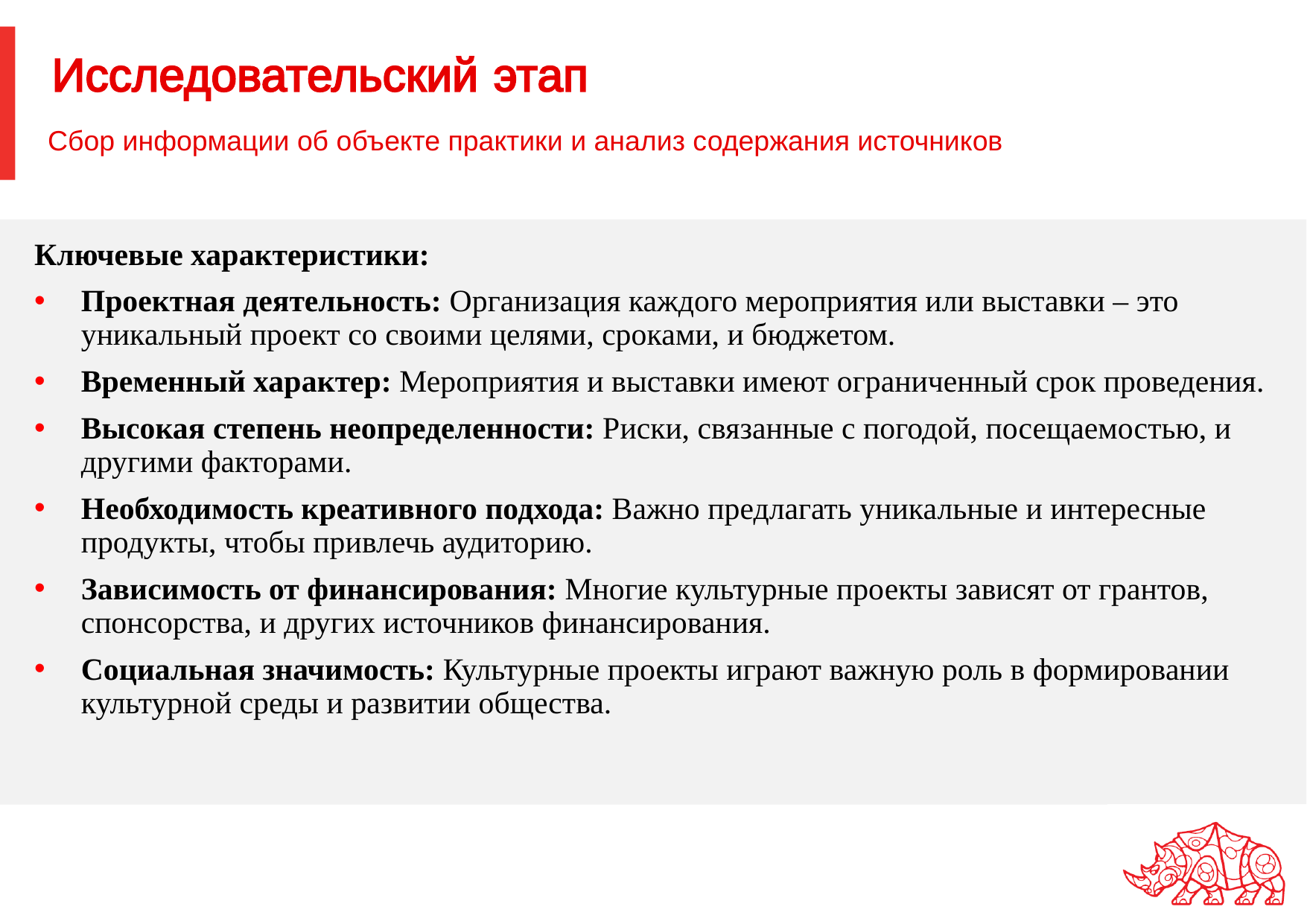

# Исследовательский этап
Сбор информации об объекте практики и анализ содержания источников
Ключевые характеристики:
Проектная деятельность: Организация каждого мероприятия или выставки – это уникальный проект со своими целями, сроками, и бюджетом.
Временный характер: Мероприятия и выставки имеют ограниченный срок проведения.
Высокая степень неопределенности: Риски, связанные с погодой, посещаемостью, и другими факторами.
Необходимость креативного подхода: Важно предлагать уникальные и интересные продукты, чтобы привлечь аудиторию.
Зависимость от финансирования: Многие культурные проекты зависят от грантов, спонсорства, и других источников финансирования.
Социальная значимость: Культурные проекты играют важную роль в формировании культурной среды и развитии общества.